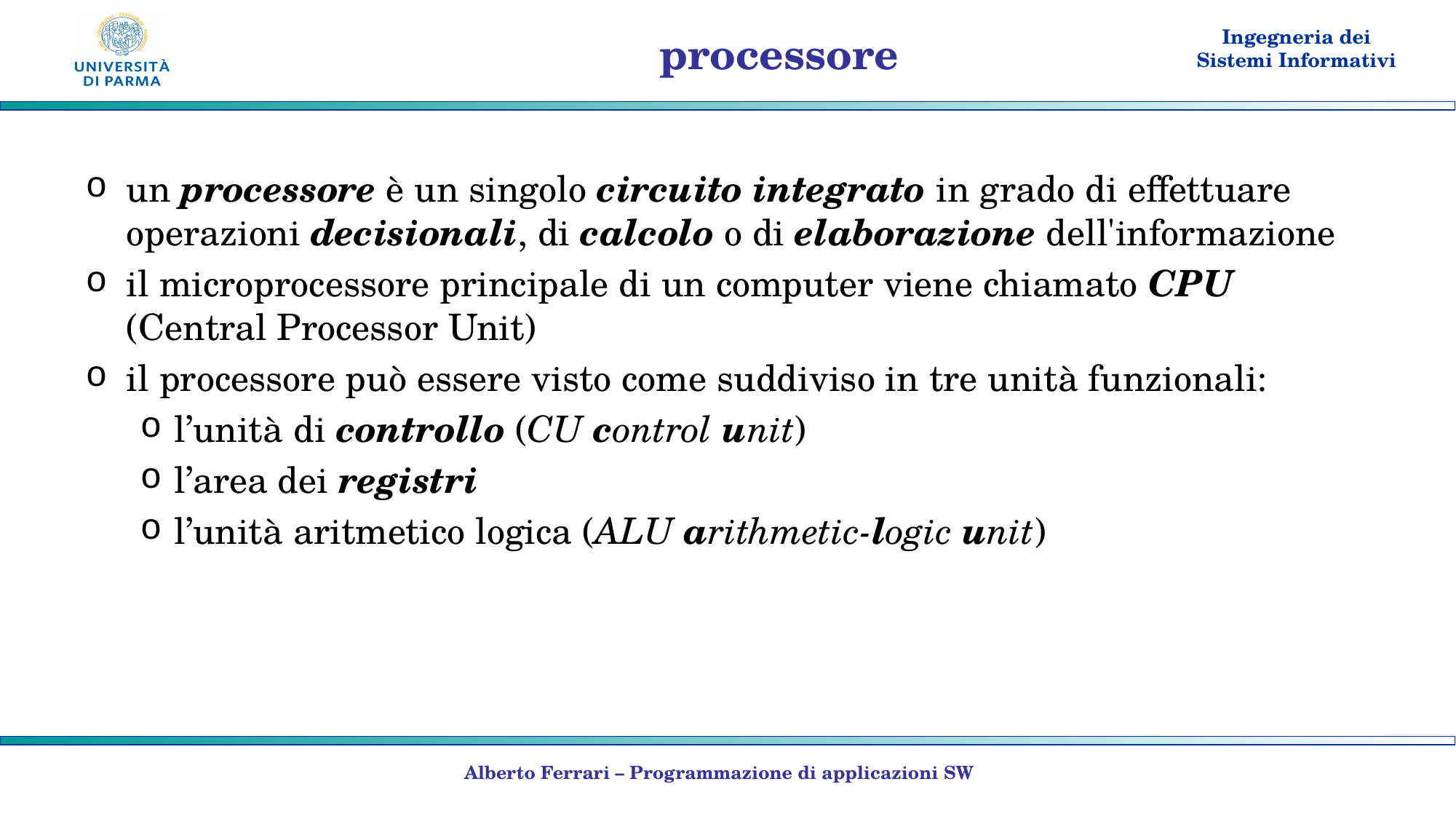

# processore
un processore è un singolo circuito integrato in grado di effettuare operazioni decisionali, di calcolo o di elaborazione dell'informazione
il microprocessore principale di un computer viene chiamato CPU (Central Processor Unit)
il processore può essere visto come suddiviso in tre unità funzionali:
l’unità di controllo (CU control unit)
l’area dei registri
l’unità aritmetico logica (ALU arithmetic-logic unit)

Alberto Ferrari – Programmazione di applicazioni SW